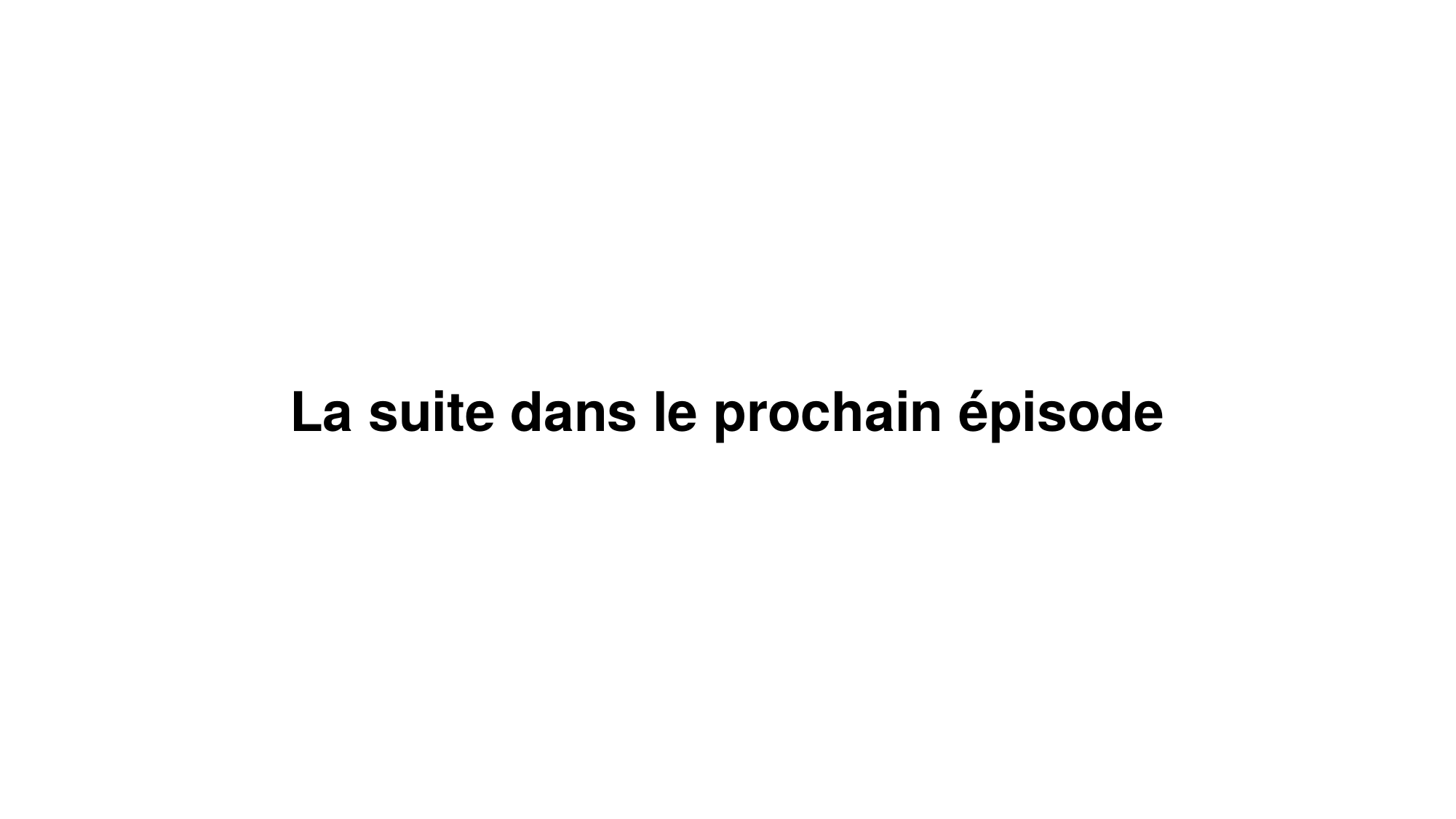

# La suite dans le prochain épisode